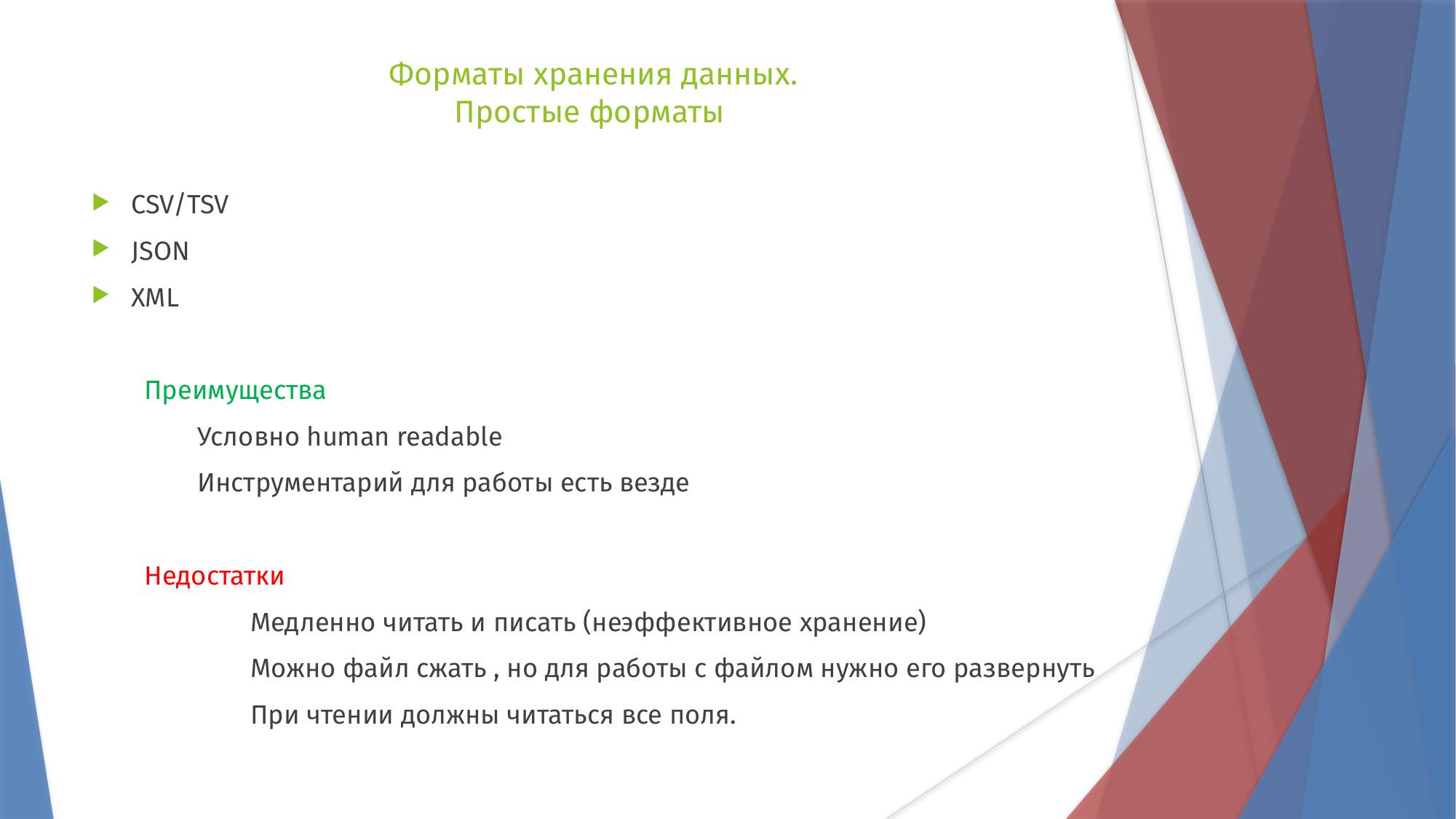

Форматы хранения данных.
Простые форматы

CSV/TSV
JSON
XML

Преимущества
Условно human readable
Инструментарий для работы есть везде

Недостатки
	Медленно читать и писать (неэффективное хранение)
	Можно файл сжать , но для работы с файлом нужно его развернуть
	При чтении должны читаться все поля.